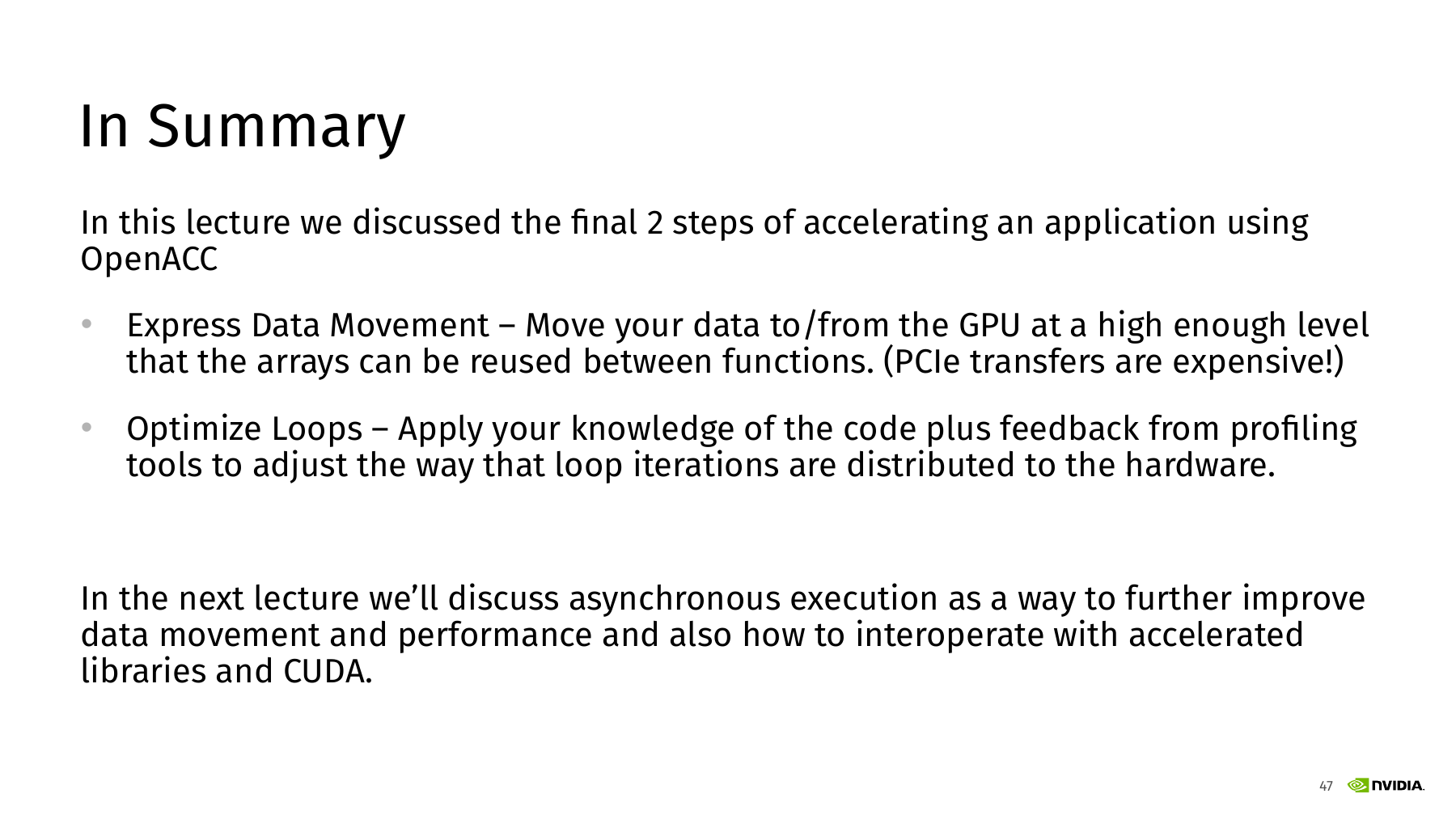

# In Summary
In this lecture we discussed the final 2 steps of accelerating an application using OpenACC
Express Data Movement – Move your data to/from the GPU at a high enough level that the arrays can be reused between functions. (PCIe transfers are expensive!)
Optimize Loops – Apply your knowledge of the code plus feedback from profiling tools to adjust the way that loop iterations are distributed to the hardware.

In the next lecture we’ll discuss asynchronous execution as a way to further improve data movement and performance and also how to interoperate with accelerated libraries and CUDA.